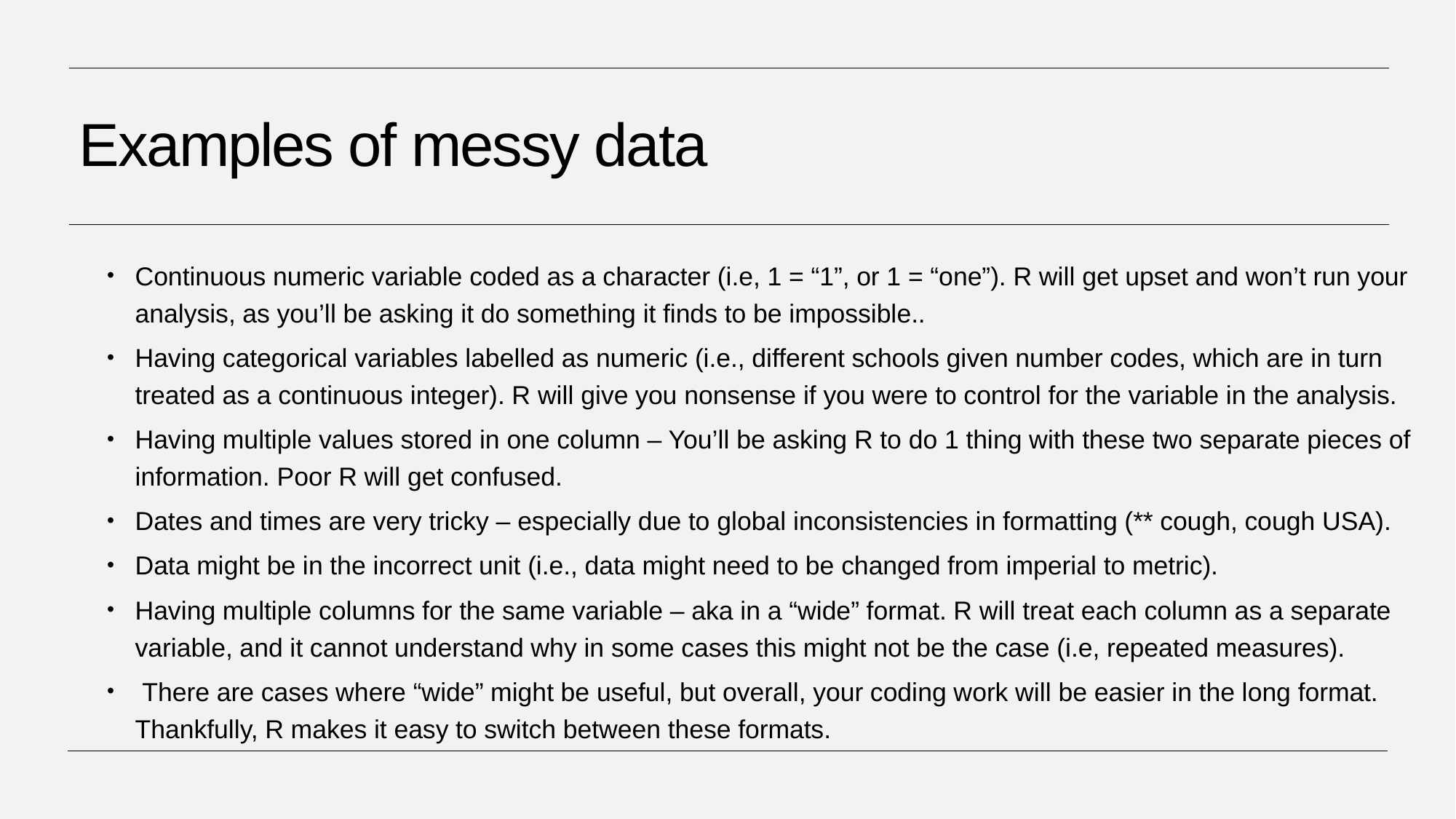

# Examples of messy data
Continuous numeric variable coded as a character (i.e, 1 = “1”, or 1 = “one”). R will get upset and won’t run your analysis, as you’ll be asking it do something it finds to be impossible..
Having categorical variables labelled as numeric (i.e., different schools given number codes, which are in turn treated as a continuous integer). R will give you nonsense if you were to control for the variable in the analysis.
Having multiple values stored in one column – You’ll be asking R to do 1 thing with these two separate pieces of information. Poor R will get confused.
Dates and times are very tricky – especially due to global inconsistencies in formatting (** cough, cough USA).
Data might be in the incorrect unit (i.e., data might need to be changed from imperial to metric).
Having multiple columns for the same variable – aka in a “wide” format. R will treat each column as a separate variable, and it cannot understand why in some cases this might not be the case (i.e, repeated measures).
 There are cases where “wide” might be useful, but overall, your coding work will be easier in the long format. Thankfully, R makes it easy to switch between these formats.